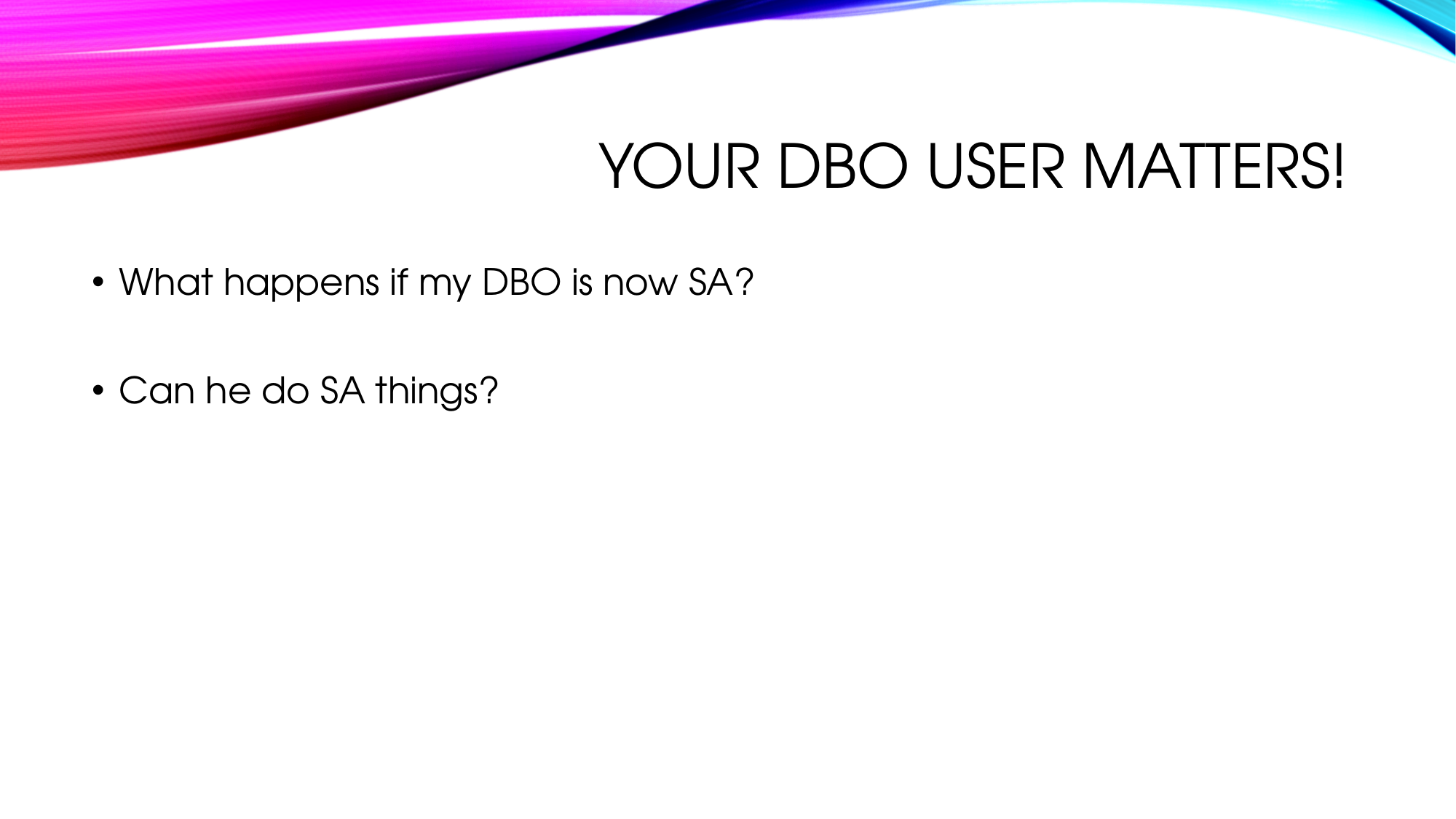

# Your DBO user matters!
What happens if my DBO is now SA?

Can he do SA things?